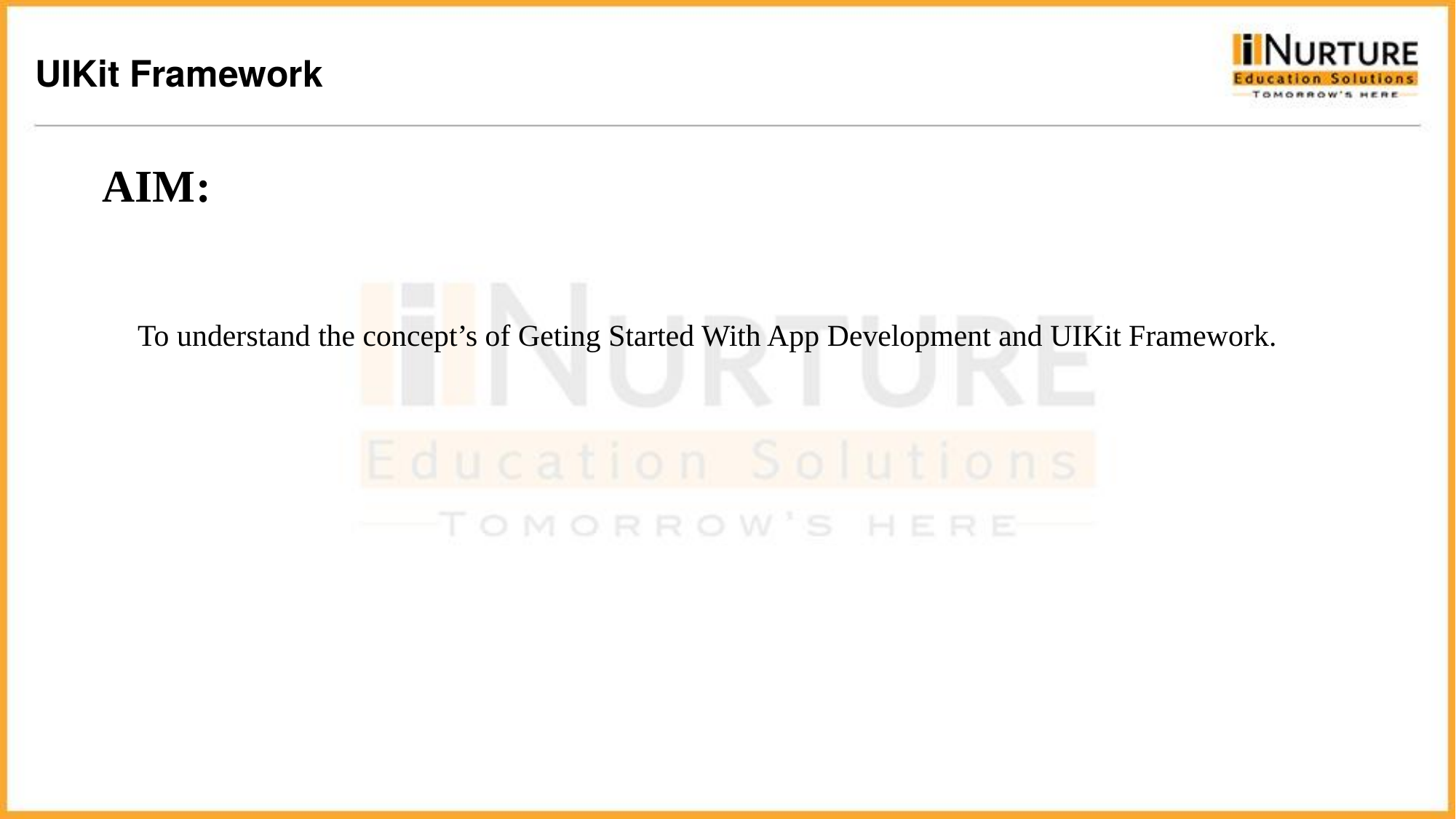

UIKit Framework

AIM:
To understand the concept’s of Geting Started With App Development and UIKit Framework.